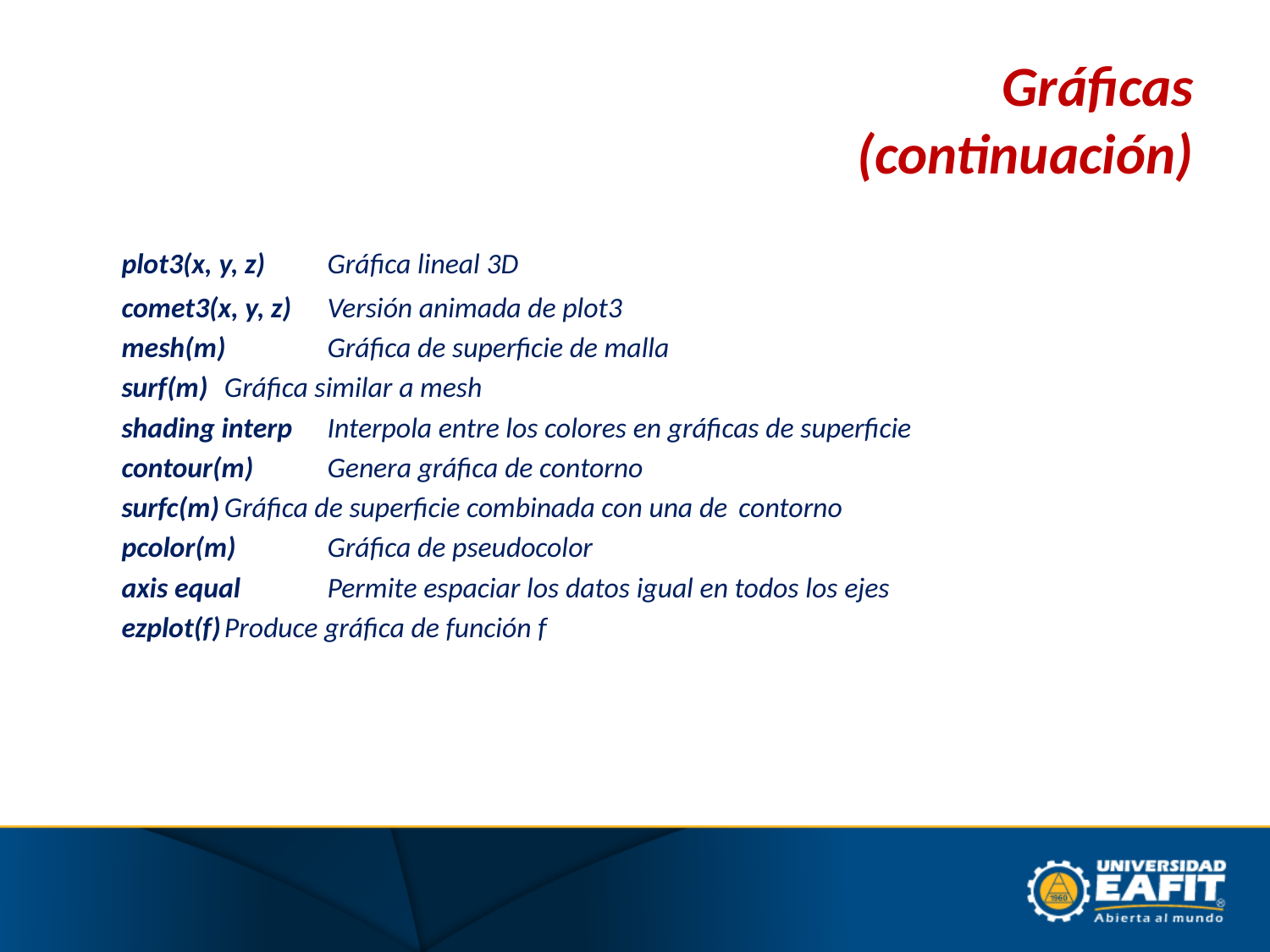

# Gráficas (continuación)
	plot3(x, y, z)		Gráfica lineal 3D
	comet3(x, y, z)		Versión animada de plot3
	mesh(m)		Gráfica de superficie de malla
	surf(m)		Gráfica similar a mesh
	shading interp		Interpola entre los colores en gráficas de superficie
	contour(m)		Genera gráfica de contorno
	surfc(m)		Gráfica de superficie combinada con una de 				contorno
	pcolor(m)		Gráfica de pseudocolor
	axis equal		Permite espaciar los datos igual en todos los ejes
	ezplot(f)		Produce gráfica de función f